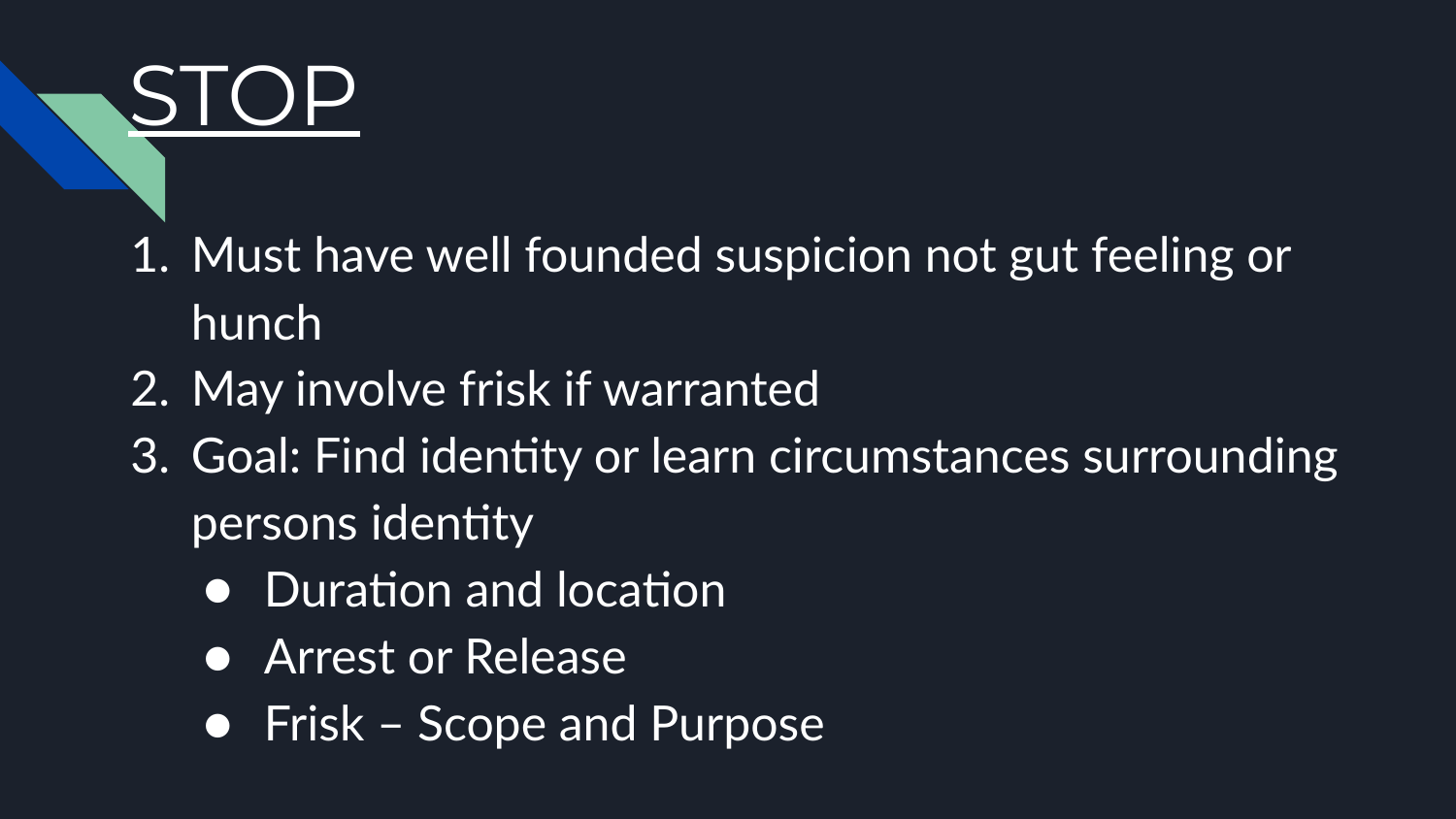

# STOP
Must have well founded suspicion not gut feeling or hunch
May involve frisk if warranted
Goal: Find identity or learn circumstances surrounding persons identity
Duration and location
Arrest or Release
Frisk – Scope and Purpose